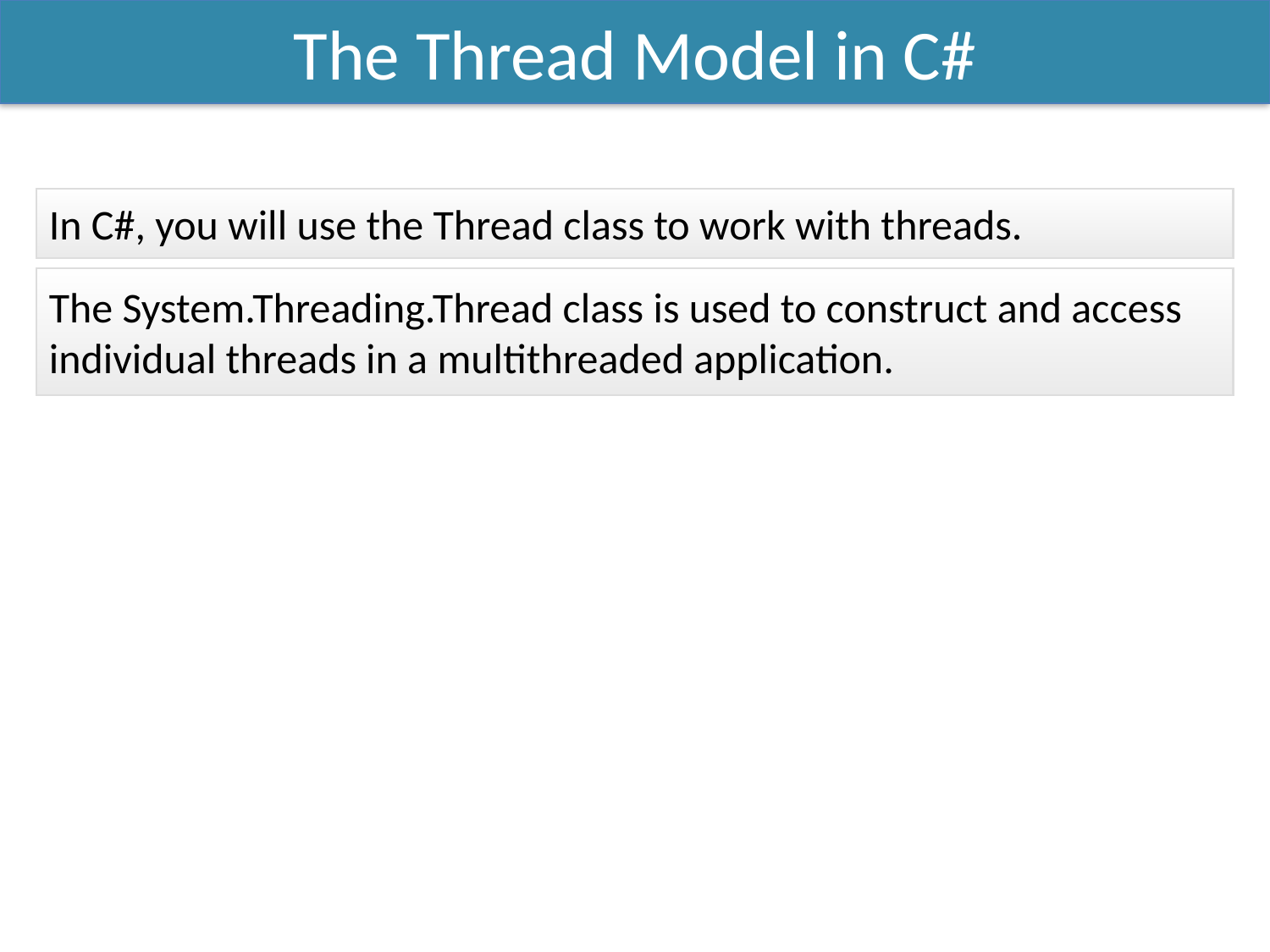

The Thread Model in C#
In C#, you will use the Thread class to work with threads.
The System.Threading.Thread class is used to construct and access individual threads in a multithreaded application.